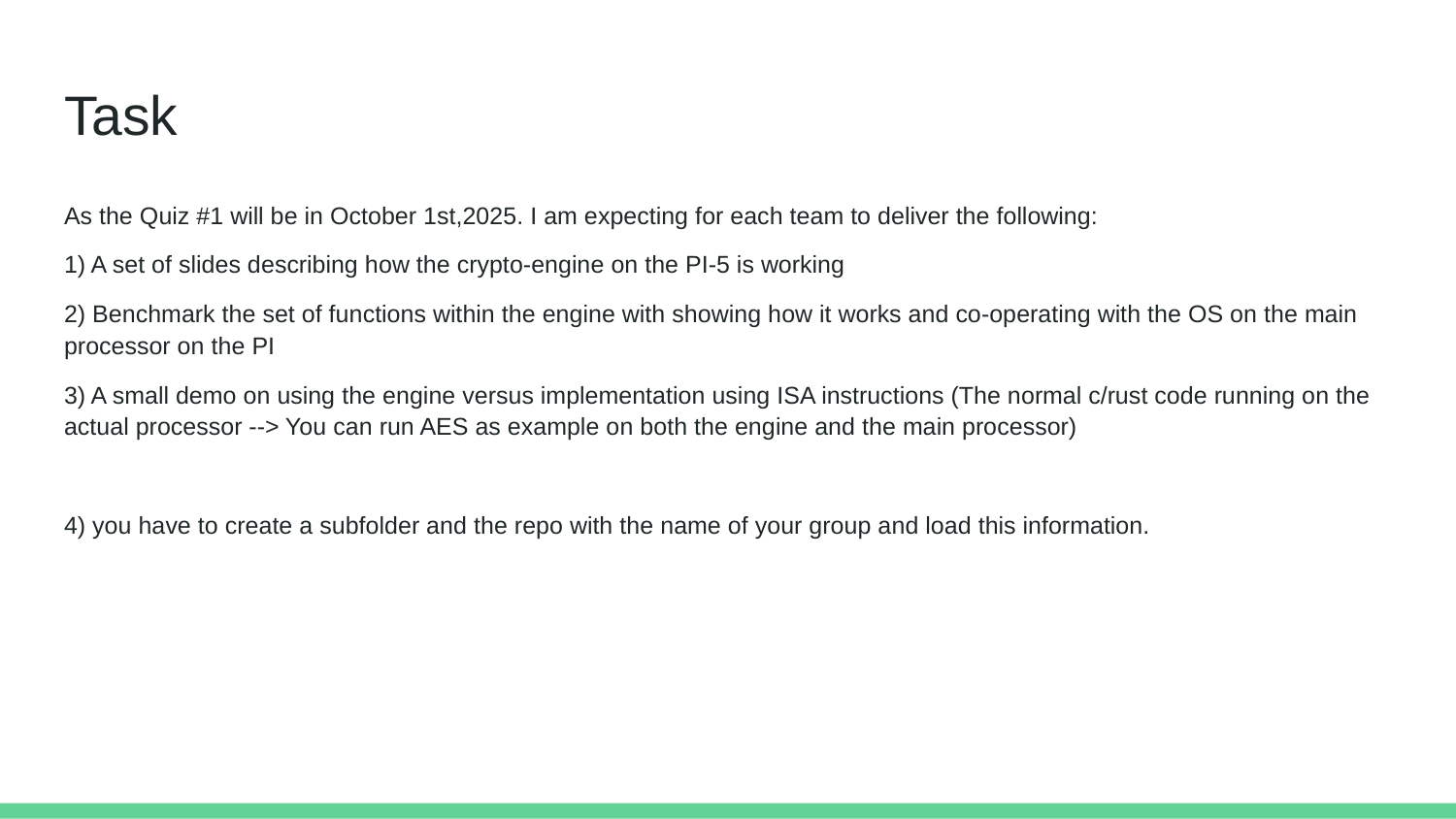

# Task
As the Quiz #1 will be in October 1st,2025. I am expecting for each team to deliver the following:
1) A set of slides describing how the crypto-engine on the PI-5 is working
2) Benchmark the set of functions within the engine with showing how it works and co-operating with the OS on the main processor on the PI
3) A small demo on using the engine versus implementation using ISA instructions (The normal c/rust code running on the actual processor --> You can run AES as example on both the engine and the main processor)

4) you have to create a subfolder and the repo with the name of your group and load this information.